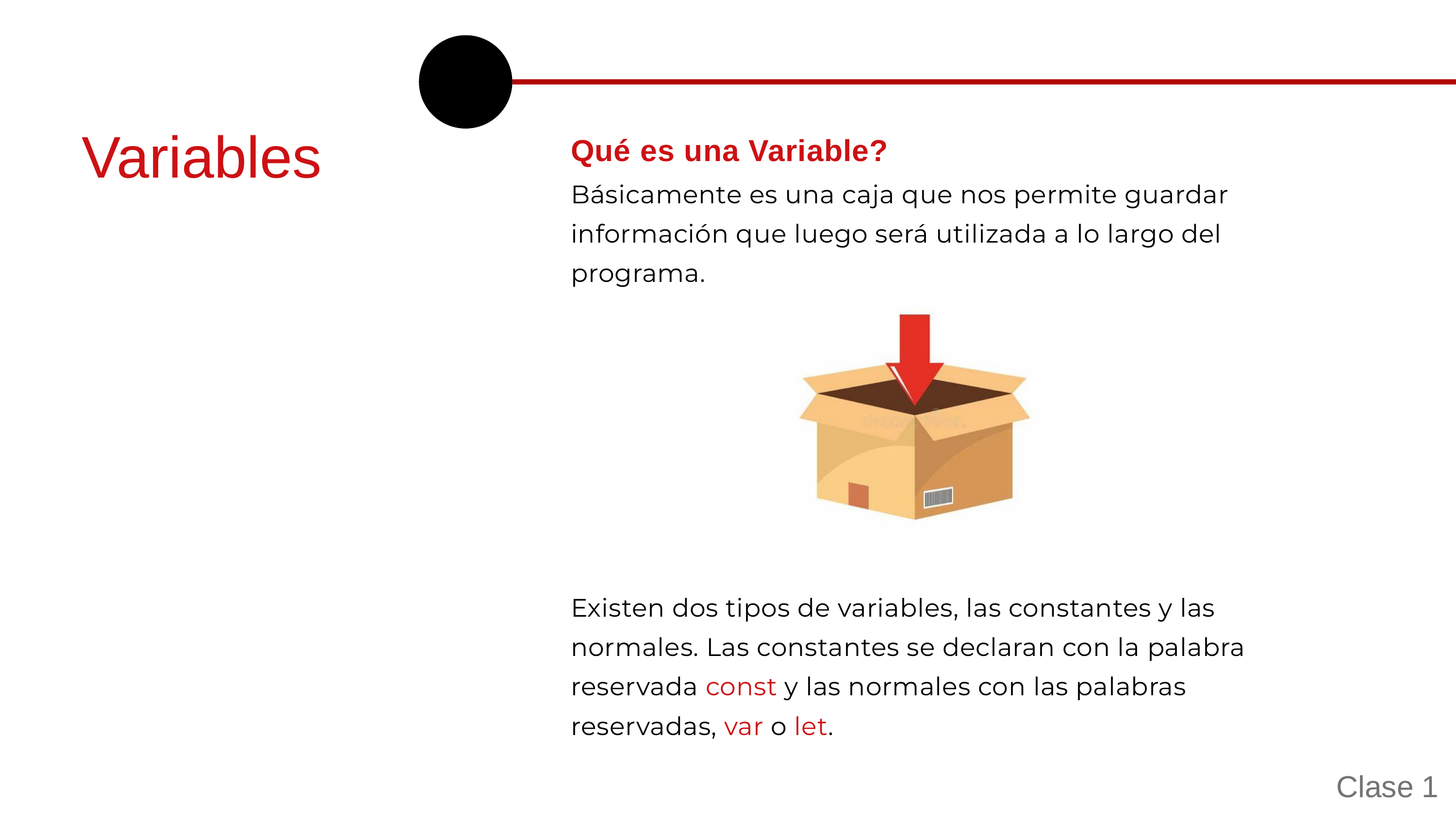

Qué es una Variable?
Variables
Básicamente es una caja que nos permite guardar información que luego será utilizada a lo largo del programa.

Existen dos tipos de variables, las constantes y las normales. Las constantes se declaran con la palabra reservada const y las normales con las palabras reservadas, var o let.
Clase 1